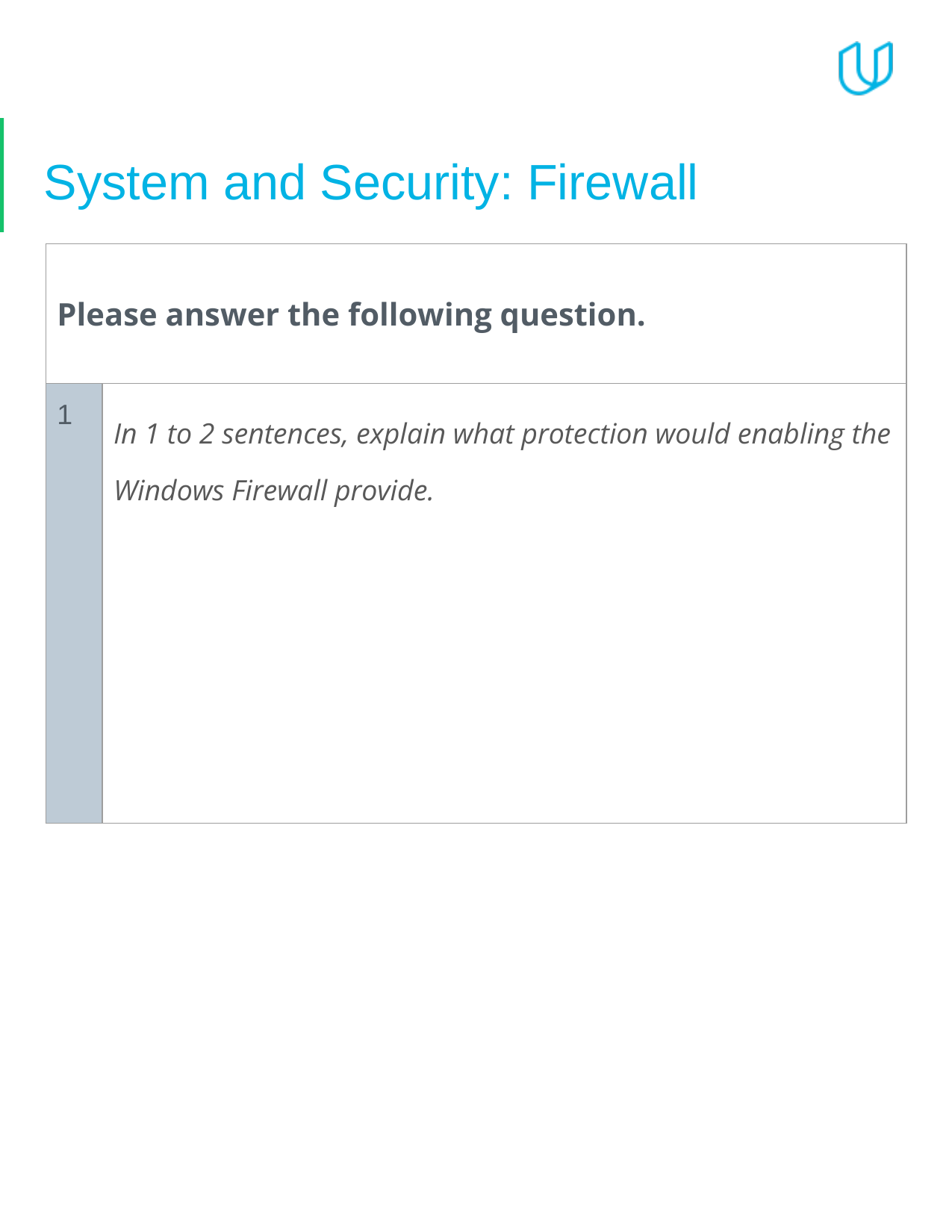

# System and Security: Firewall
| Please answer the following question. |  |
| --- | --- |
| 1 | In 1 to 2 sentences, explain what protection would enabling the Windows Firewall provide. |